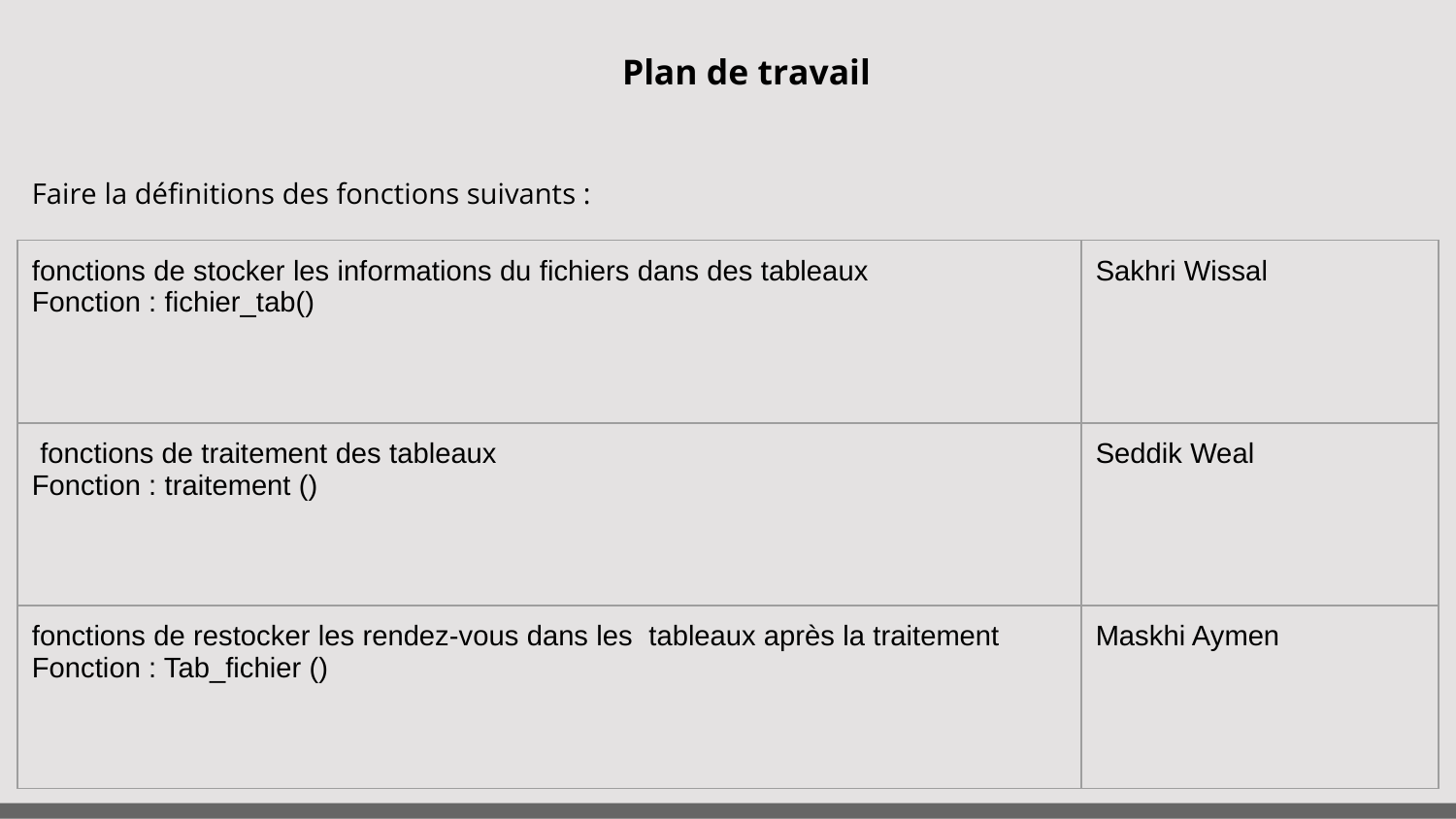

Plan de travail
Faire la définitions des fonctions suivants :
| fonctions de stocker les informations du fichiers dans des tableaux Fonction : fichier\_tab() | Sakhri Wissal |
| --- | --- |
| fonctions de traitement des tableaux Fonction : traitement () | Seddik Weal |
| fonctions de restocker les rendez-vous dans les tableaux après la traitement Fonction : Tab\_fichier () | Maskhi Aymen |